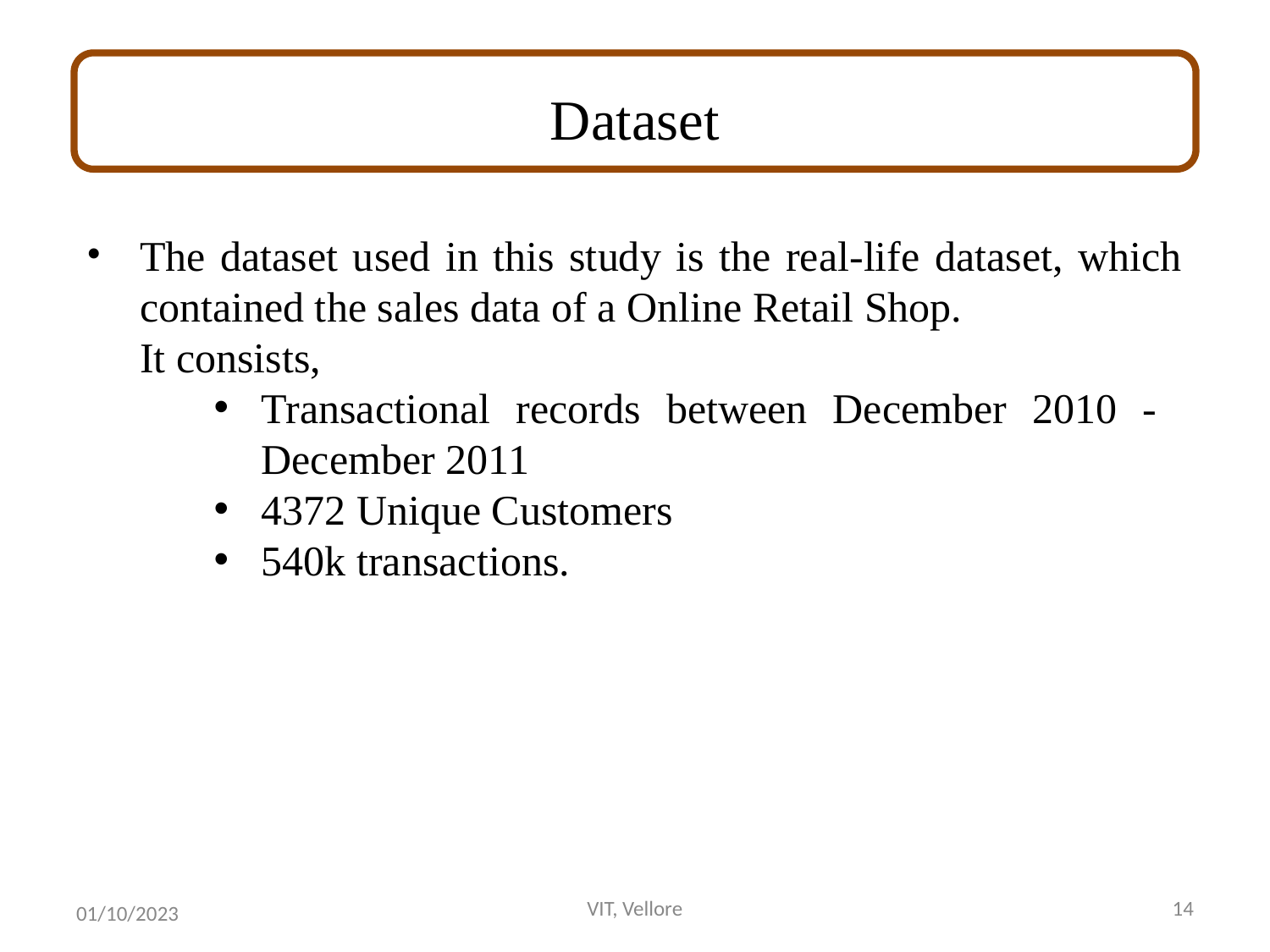

# Dataset

The dataset used in this study is the real-life dataset, which contained the sales data of a Online Retail Shop.
     It consists,
Transactional records between December 2010 -  December 2011
4372 Unique Customers
540k transactions.
VIT, Vellore
14

01/10/2023